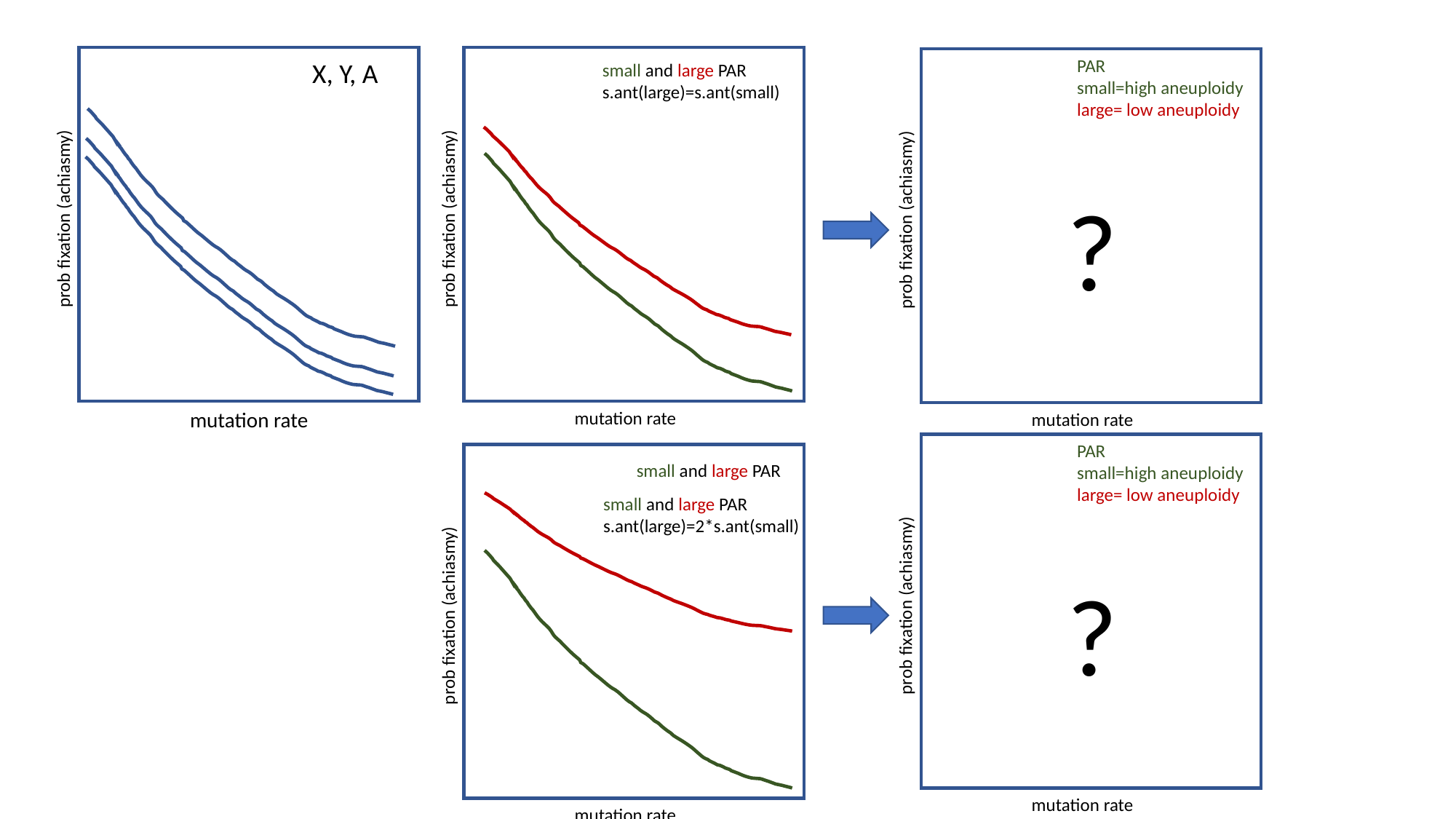

PAR
small=high aneuploidy
large= low aneuploidy
X, Y, A
small and large PAR
s.ant(large)=s.ant(small)

?
prob fixation (achiasmy)
prob fixation (achiasmy)
prob fixation (achiasmy)

mutation rate
mutation rate
mutation rate

PAR
small=high aneuploidy
large= low aneuploidy

small and large PAR
small and large PAR
s.ant(large)=2*s.ant(small)

?
prob fixation (achiasmy)

prob fixation (achiasmy)
mutation rate
mutation rate